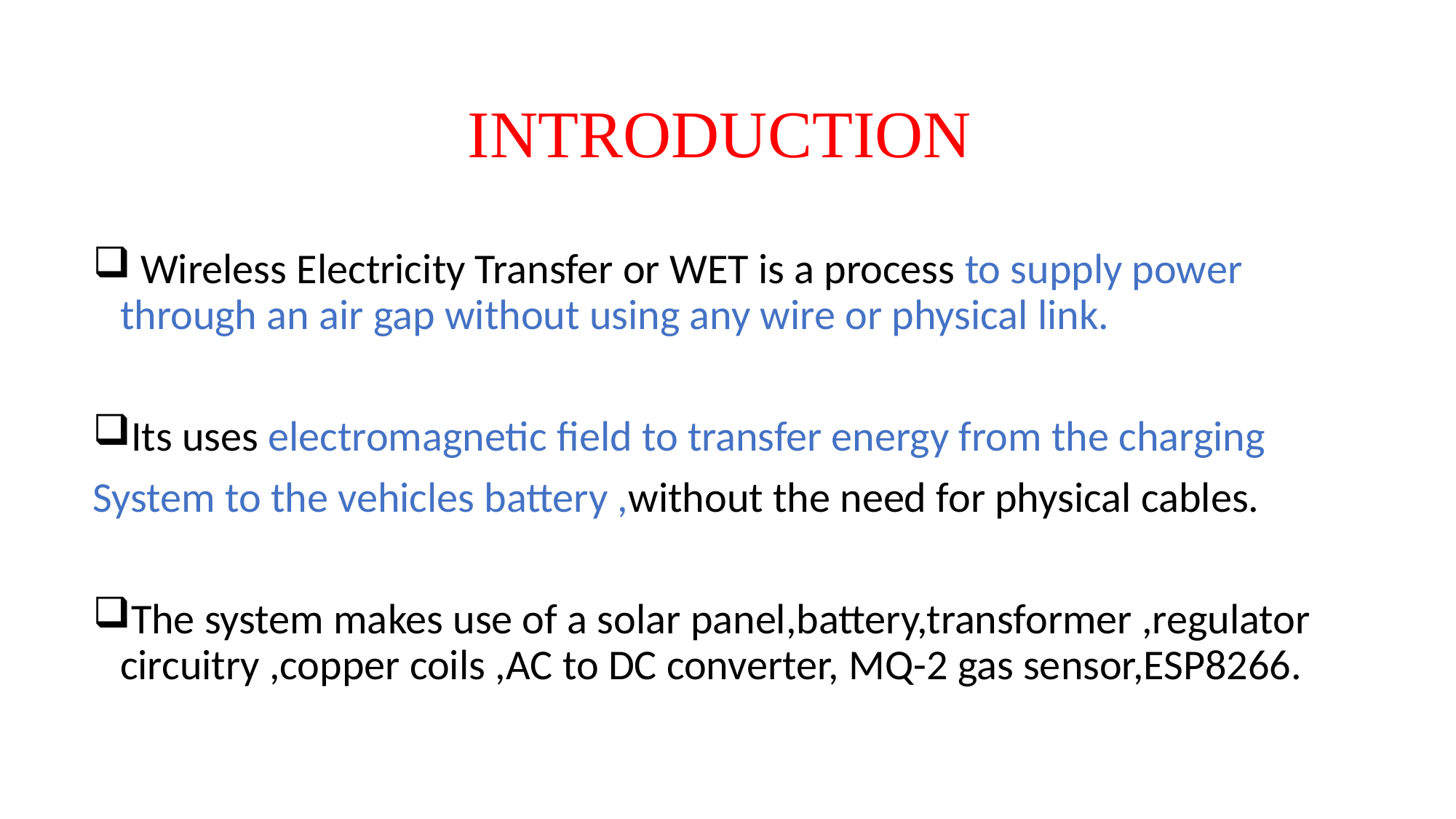

# INTRODUCTION
 Wireless Electricity Transfer or WET is a process to supply power through an air gap without using any wire or physical link.

Its uses electromagnetic field to transfer energy from the charging
System to the vehicles battery ,without the need for physical cables.

The system makes use of a solar panel,battery,transformer ,regulator circuitry ,copper coils ,AC to DC converter, MQ-2 gas sensor,ESP8266.